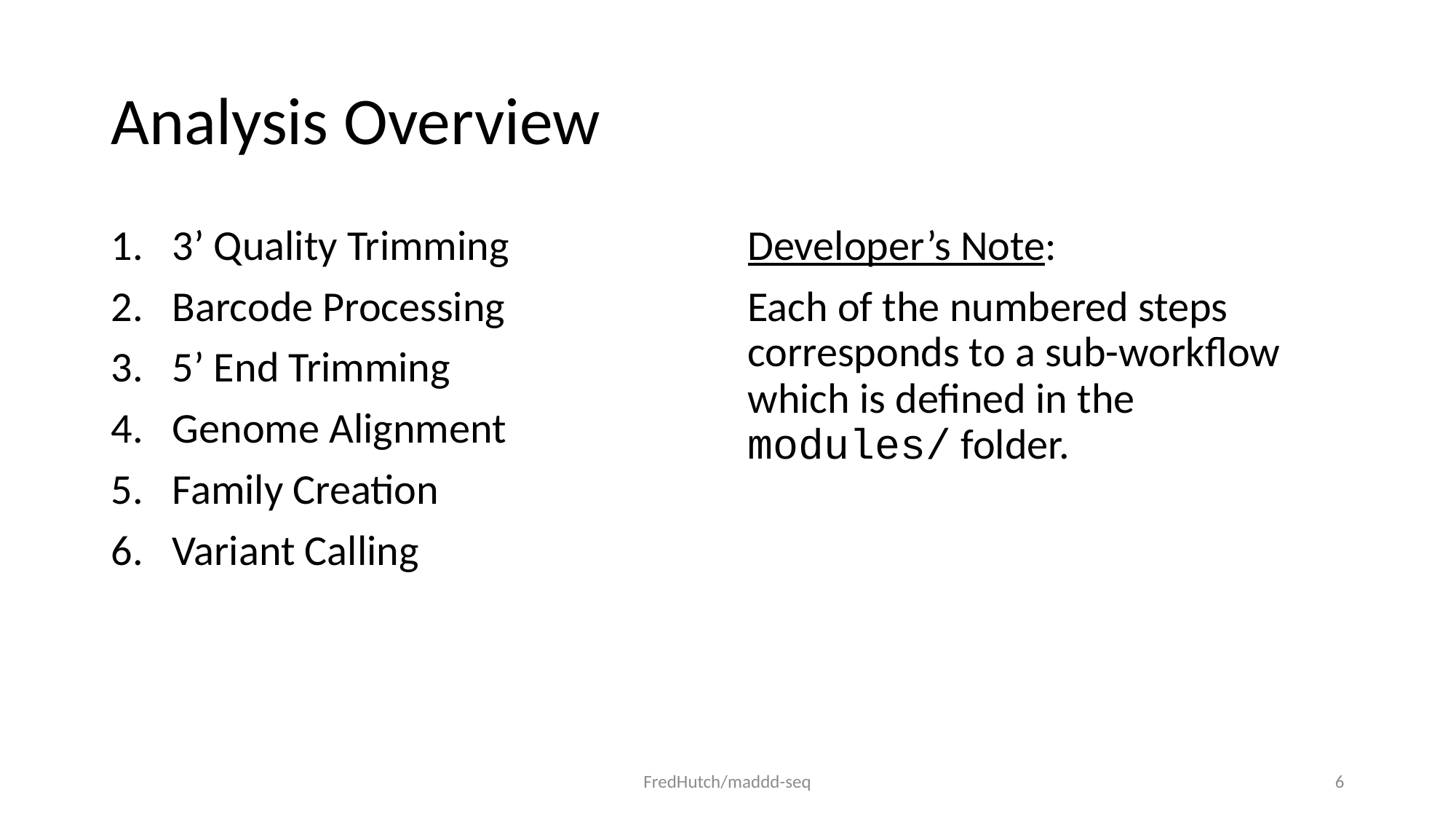

# Analysis Overview
3’ Quality Trimming
Barcode Processing
5’ End Trimming
Genome Alignment
Family Creation
Variant Calling
Developer’s Note:
Each of the numbered steps corresponds to a sub-workflow which is defined in the modules/ folder.
FredHutch/maddd-seq
6